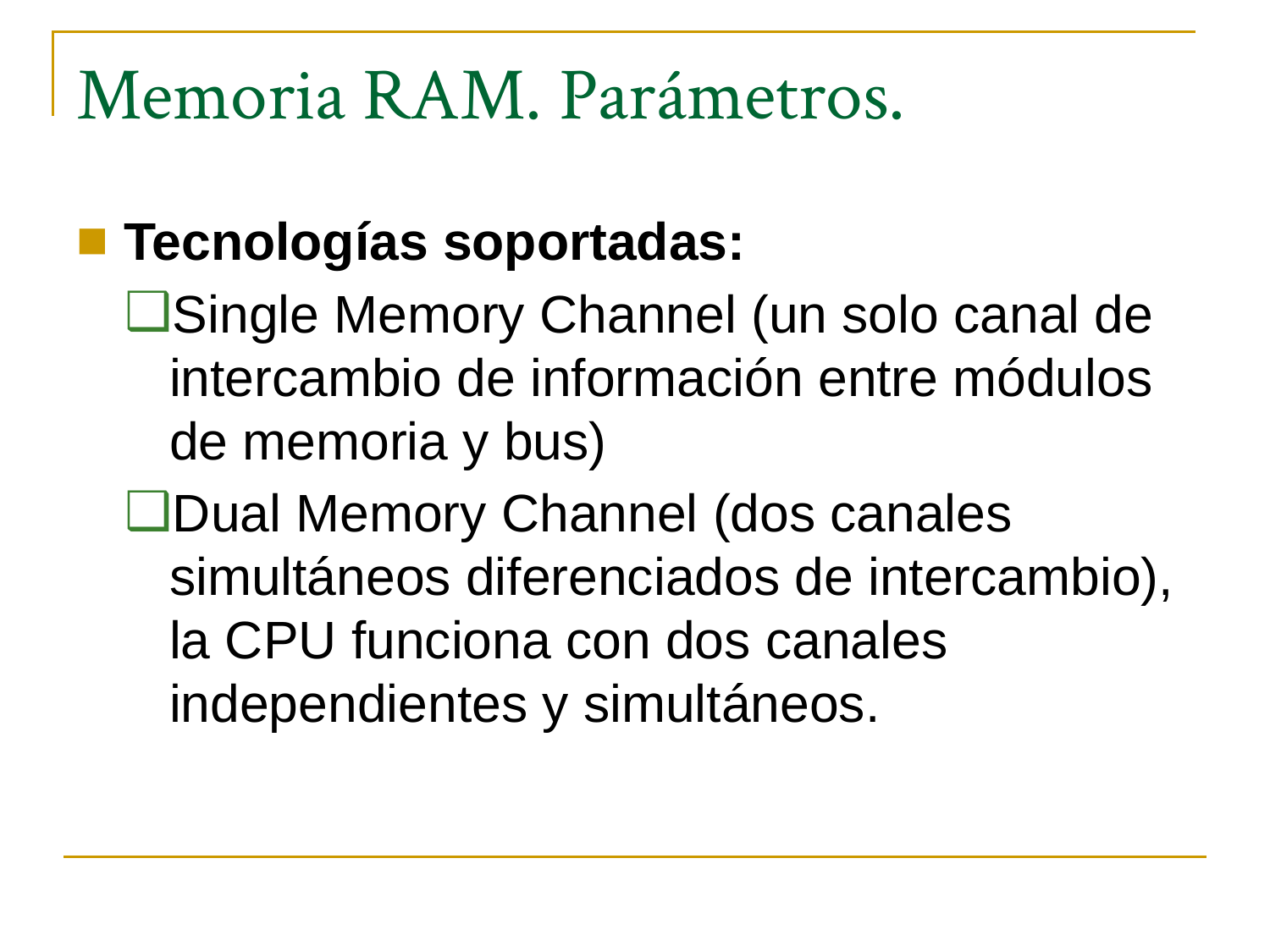

# Memoria RAM. Parámetros.
Tecnologías soportadas:
Single Memory Channel (un solo canal de intercambio de información entre módulos de memoria y bus)
Dual Memory Channel (dos canales simultáneos diferenciados de intercambio), la CPU funciona con dos canales independientes y simultáneos.